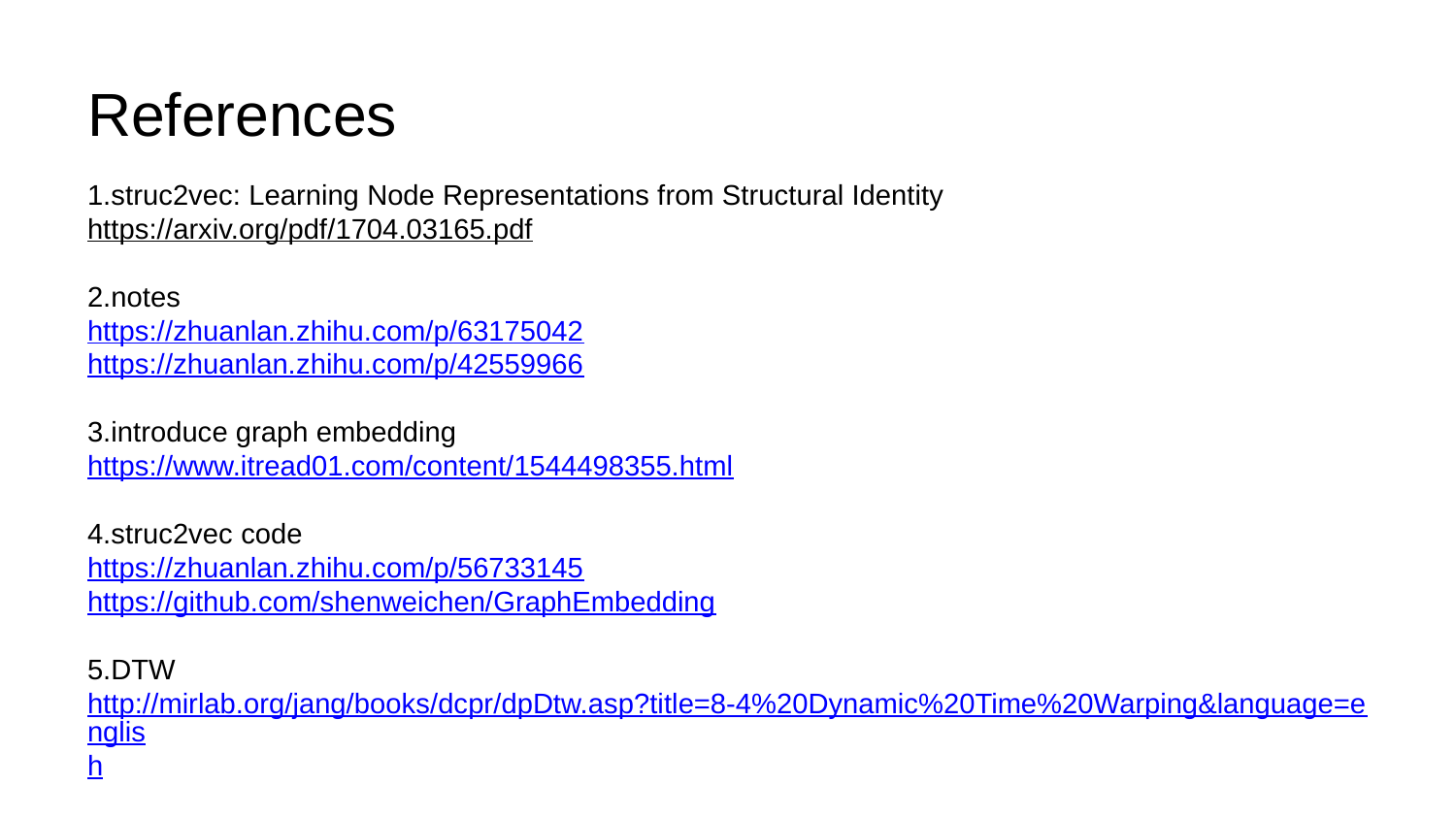

# References
1.struc2vec: Learning Node Representations from Structural Identity
https://arxiv.org/pdf/1704.03165.pdf

2.notes
https://zhuanlan.zhihu.com/p/63175042
https://zhuanlan.zhihu.com/p/42559966

3.introduce graph embedding
https://www.itread01.com/content/1544498355.html

4.struc2vec code
https://zhuanlan.zhihu.com/p/56733145
https://github.com/shenweichen/GraphEmbedding

5.DTW
http://mirlab.org/jang/books/dcpr/dpDtw.asp?title=8-4%20Dynamic%20Time%20Warping&language=english